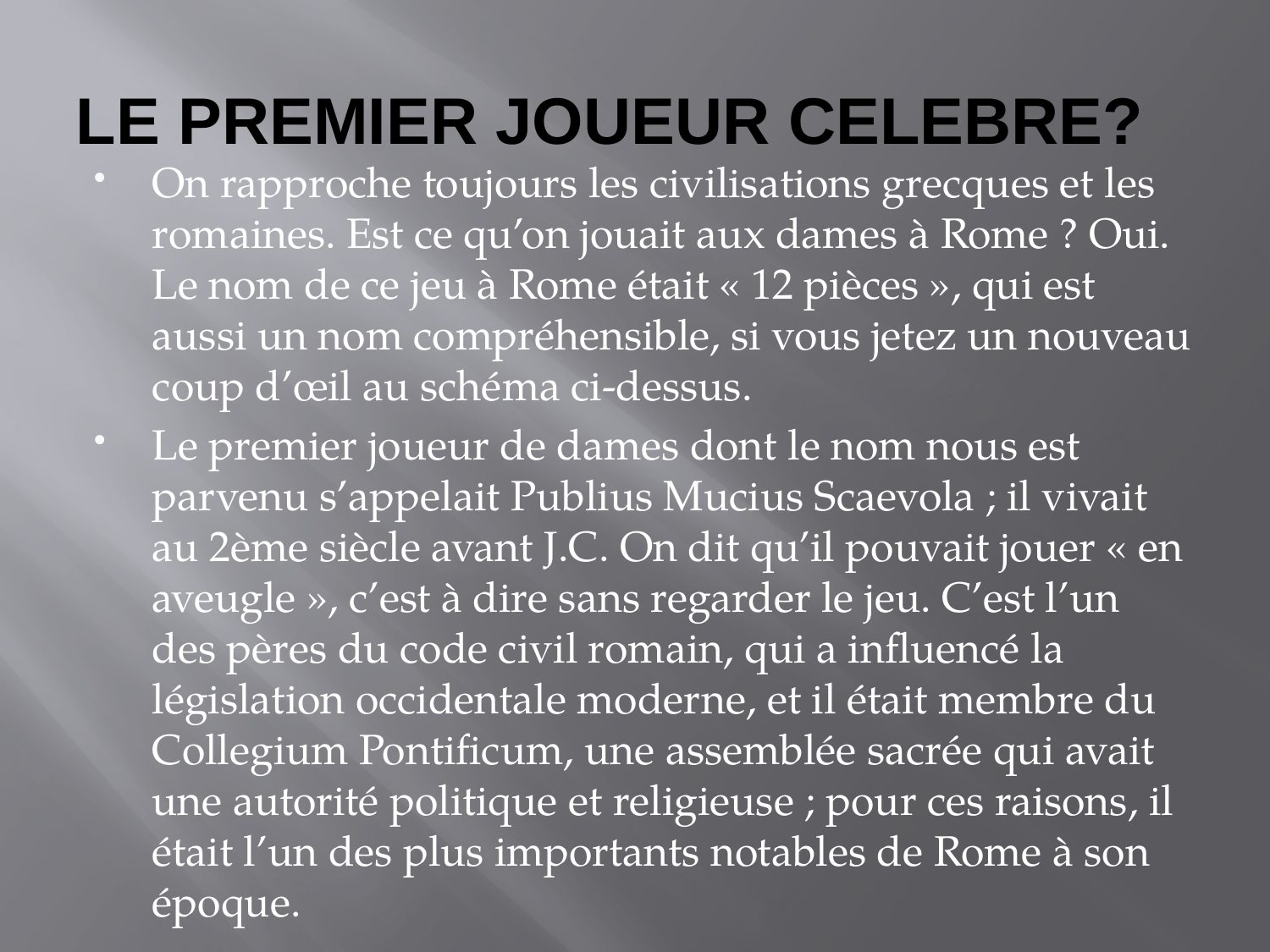

# LE PREMIER JOUEUR CELEBRE?
On rapproche toujours les civilisations grecques et les romaines. Est ce qu’on jouait aux dames à Rome ? Oui. Le nom de ce jeu à Rome était « 12 pièces », qui est aussi un nom compréhensible, si vous jetez un nouveau coup d’œil au schéma ci-dessus.
Le premier joueur de dames dont le nom nous est parvenu s’appelait Publius Mucius Scaevola ; il vivait au 2ème siècle avant J.C. On dit qu’il pouvait jouer « en aveugle », c’est à dire sans regarder le jeu. C’est l’un des pères du code civil romain, qui a influencé la législation occidentale moderne, et il était membre du Collegium Pontificum, une assemblée sacrée qui avait une autorité politique et religieuse ; pour ces raisons, il était l’un des plus importants notables de Rome à son époque.